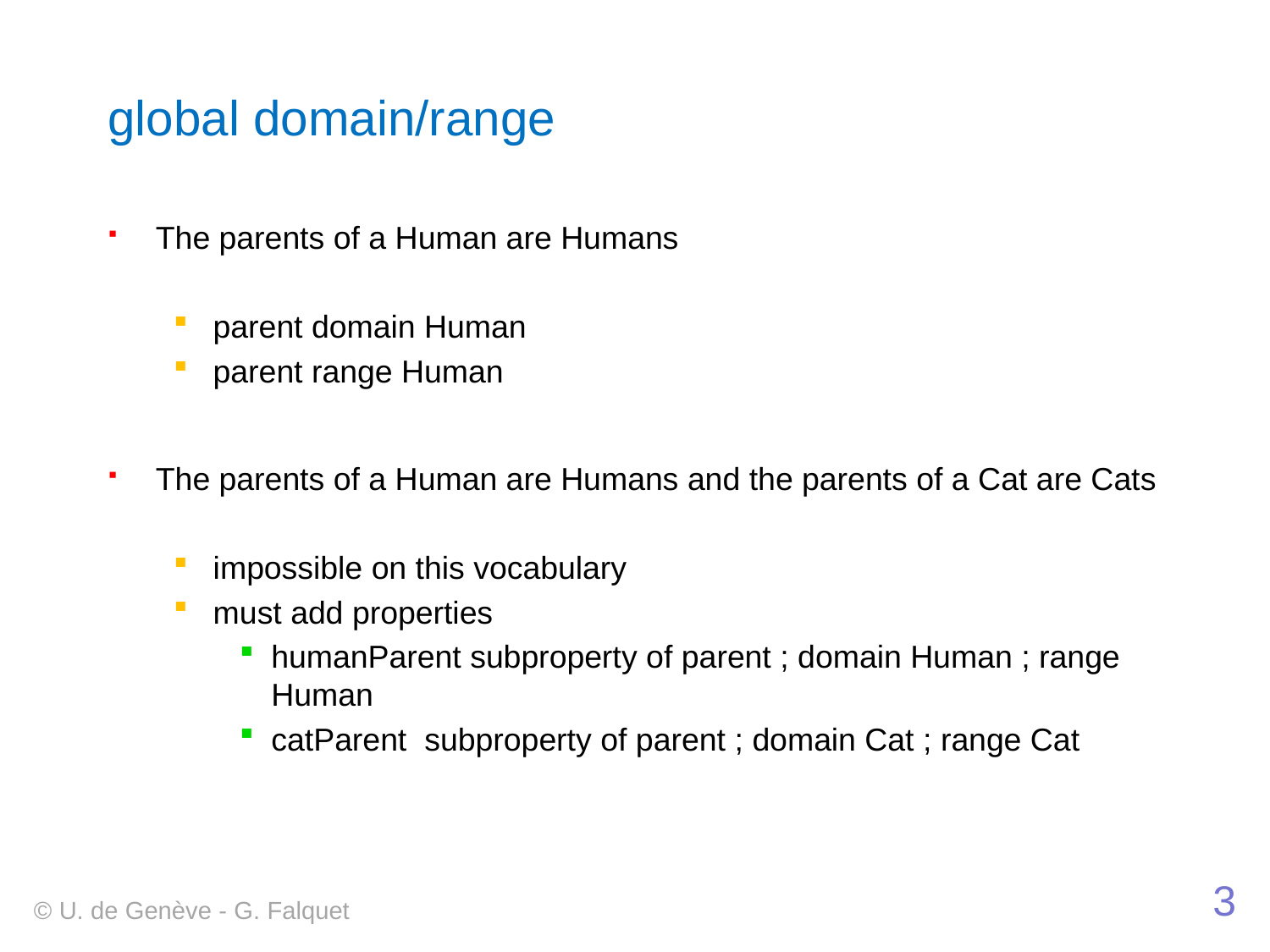

# global domain/range
The parents of a Human are Humans

parent domain Human
parent range Human

The parents of a Human are Humans and the parents of a Cat are Cats

impossible on this vocabulary
must add properties
humanParent subproperty of parent ; domain Human ; range Human
catParent  subproperty of parent ; domain Cat ; range Cat

3
© U. de Genève - G. Falquet